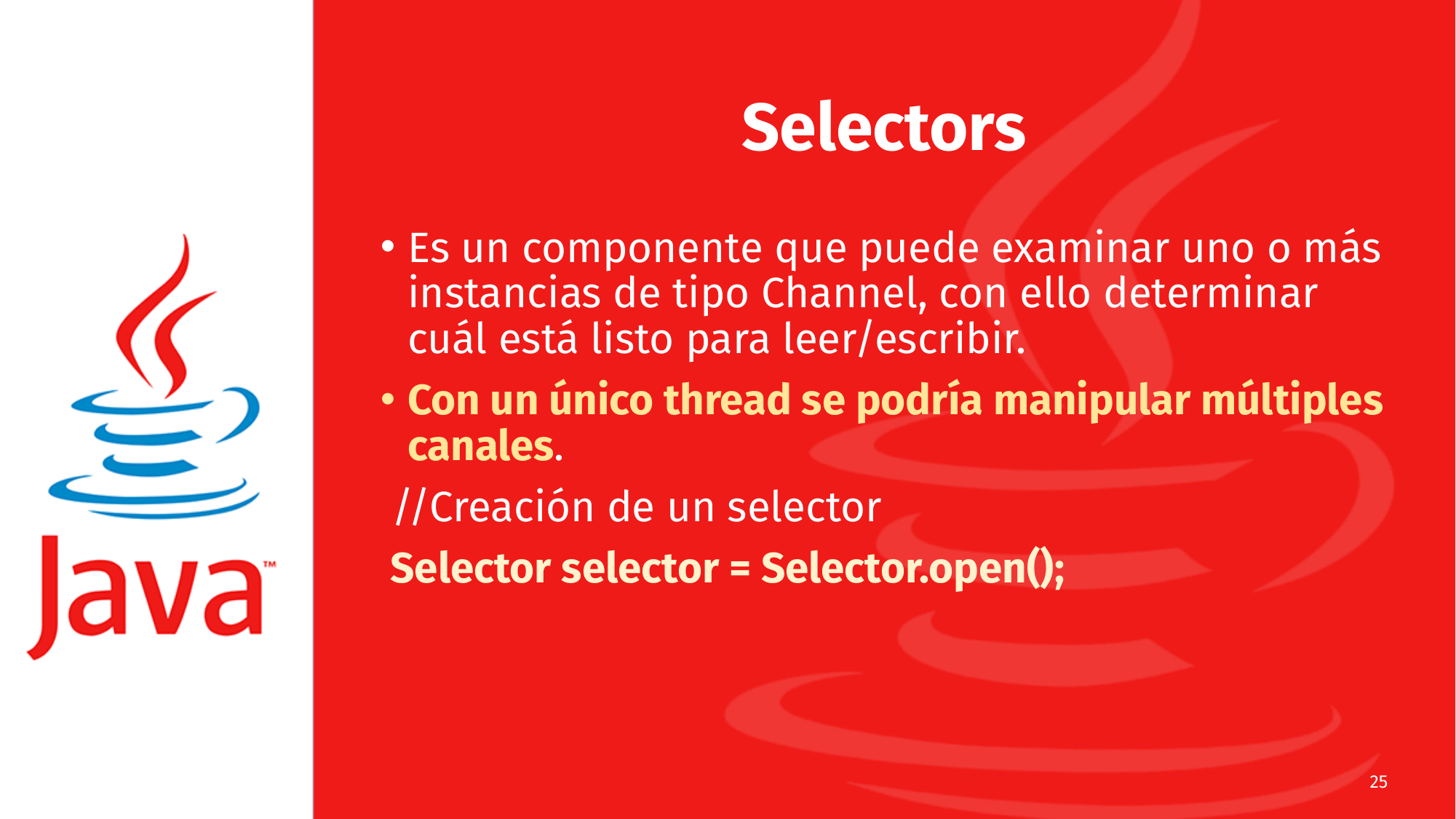

# Selectors
Es un componente que puede examinar uno o más instancias de tipo Channel, con ello determinar cuál está listo para leer/escribir.
Con un único thread se podría manipular múltiples canales.
 //Creación de un selector
 Selector selector = Selector.open();
25